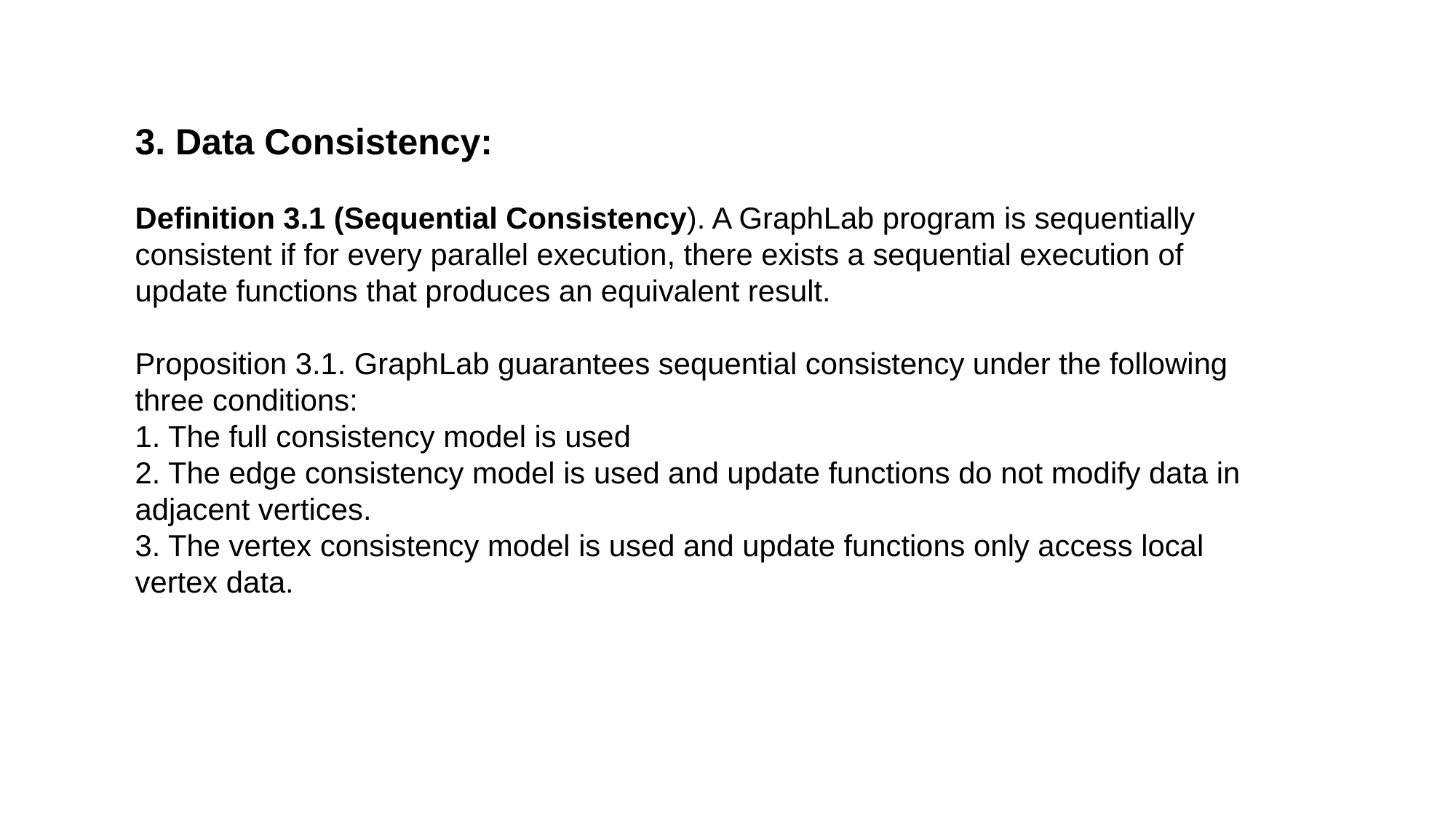

3. Data Consistency:

Definition 3.1 (Sequential Consistency). A GraphLab program is sequentially consistent if for every parallel execution, there exists a sequential execution of update functions that produces an equivalent result.

Proposition 3.1. GraphLab guarantees sequential consistency under the following three conditions:
1. The full consistency model is used
2. The edge consistency model is used and update functions do not modify data in adjacent vertices.
3. The vertex consistency model is used and update functions only access local vertex data.